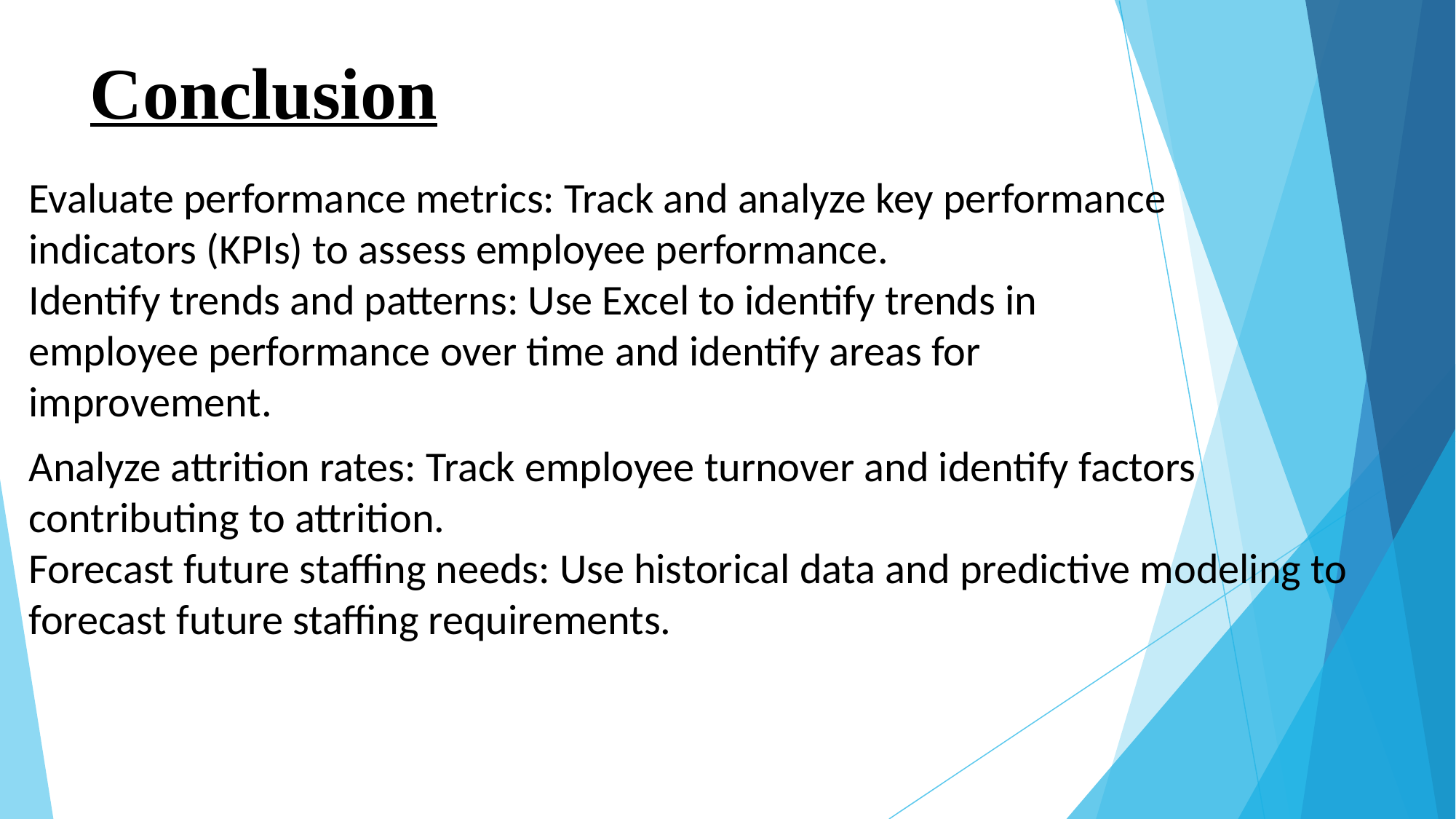

# Conclusion
Evaluate performance metrics: Track and analyze key performance indicators (KPIs) to assess employee performance.
Identify trends and patterns: Use Excel to identify trends in employee performance over time and identify areas for improvement.
Analyze attrition rates: Track employee turnover and identify factors contributing to attrition.
Forecast future staffing needs: Use historical data and predictive modeling to forecast future staffing requirements.